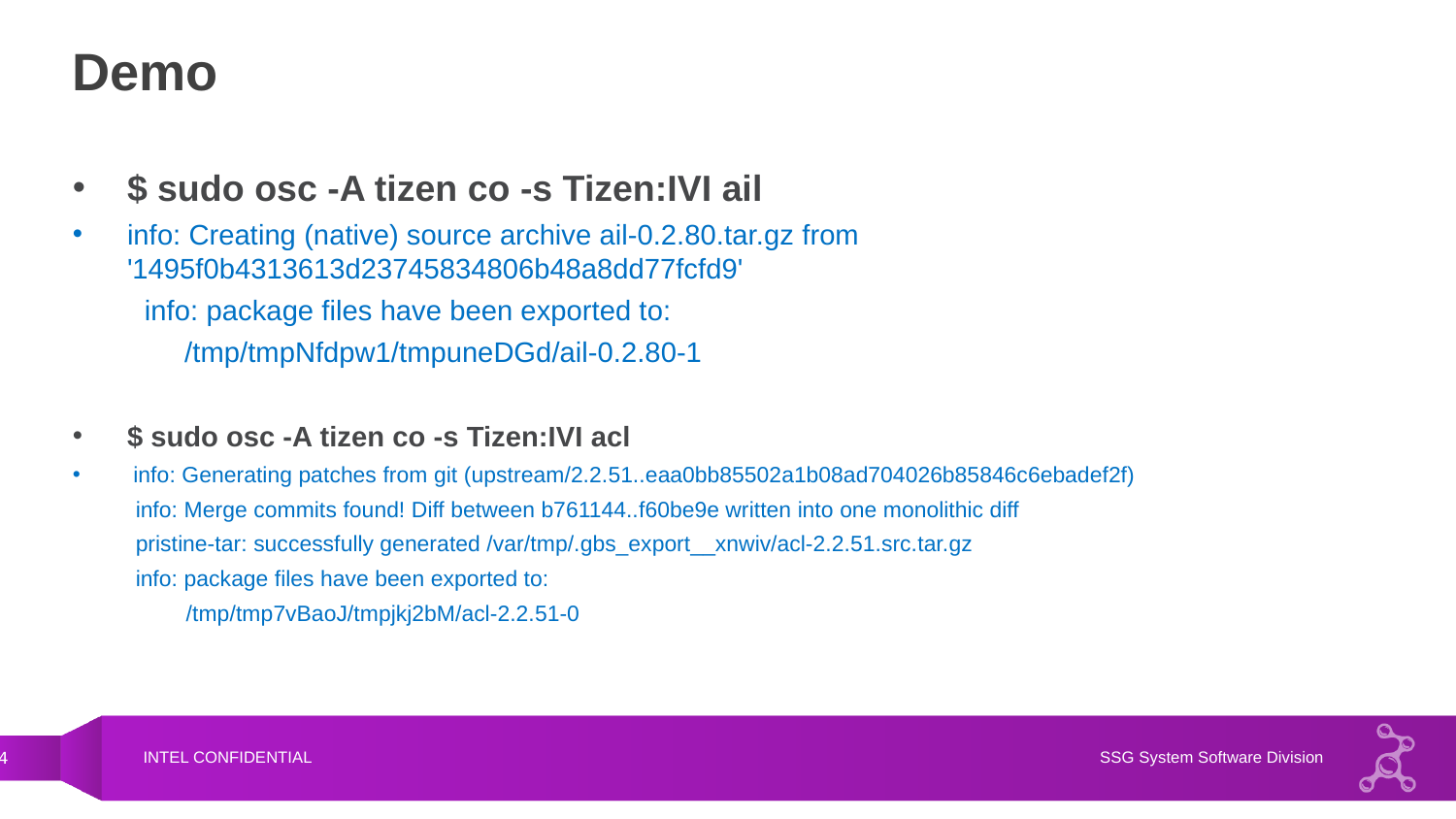

# Demo
$ sudo osc -A tizen co -s Tizen:IVI ail
info: Creating (native) source archive ail-0.2.80.tar.gz from '1495f0b4313613d23745834806b48a8dd77fcfd9'
         info: package files have been exported to:
              /tmp/tmpNfdpw1/tmpuneDGd/ail-0.2.80-1

$ sudo osc -A tizen co -s Tizen:IVI acl
 info: Generating patches from git (upstream/2.2.51..eaa0bb85502a1b08ad704026b85846c6ebadef2f)
          info: Merge commits found! Diff between b761144..f60be9e written into one monolithic diff
          pristine-tar: successfully generated /var/tmp/.gbs_export__xnwiv/acl-2.2.51.src.tar.gz
          info: package files have been exported to:
                  /tmp/tmp7vBaoJ/tmpjkj2bM/acl-2.2.51-0